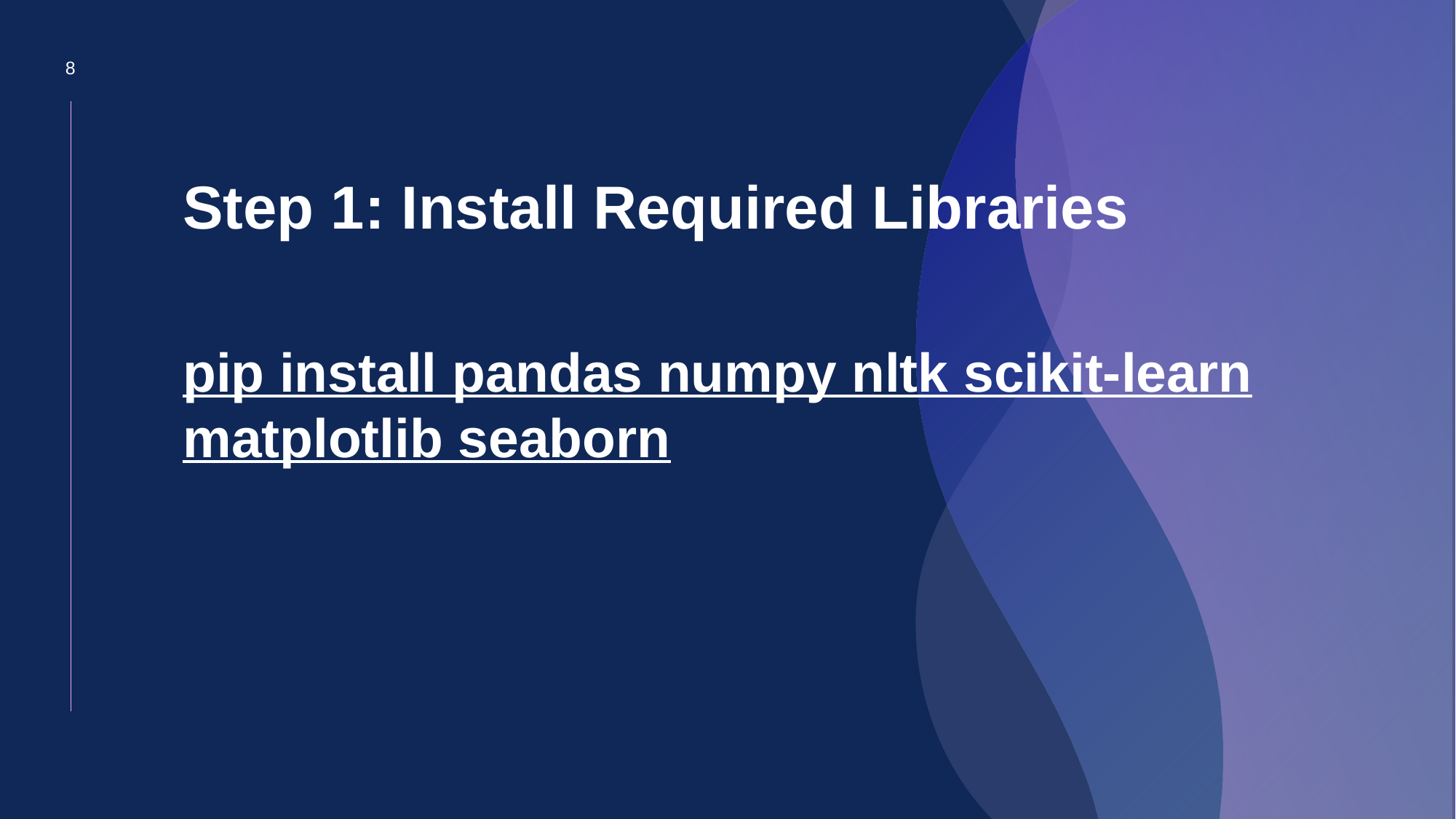

8
#
Step 1: Install Required Libraries

pip install pandas numpy nltk scikit-learn matplotlib seaborn